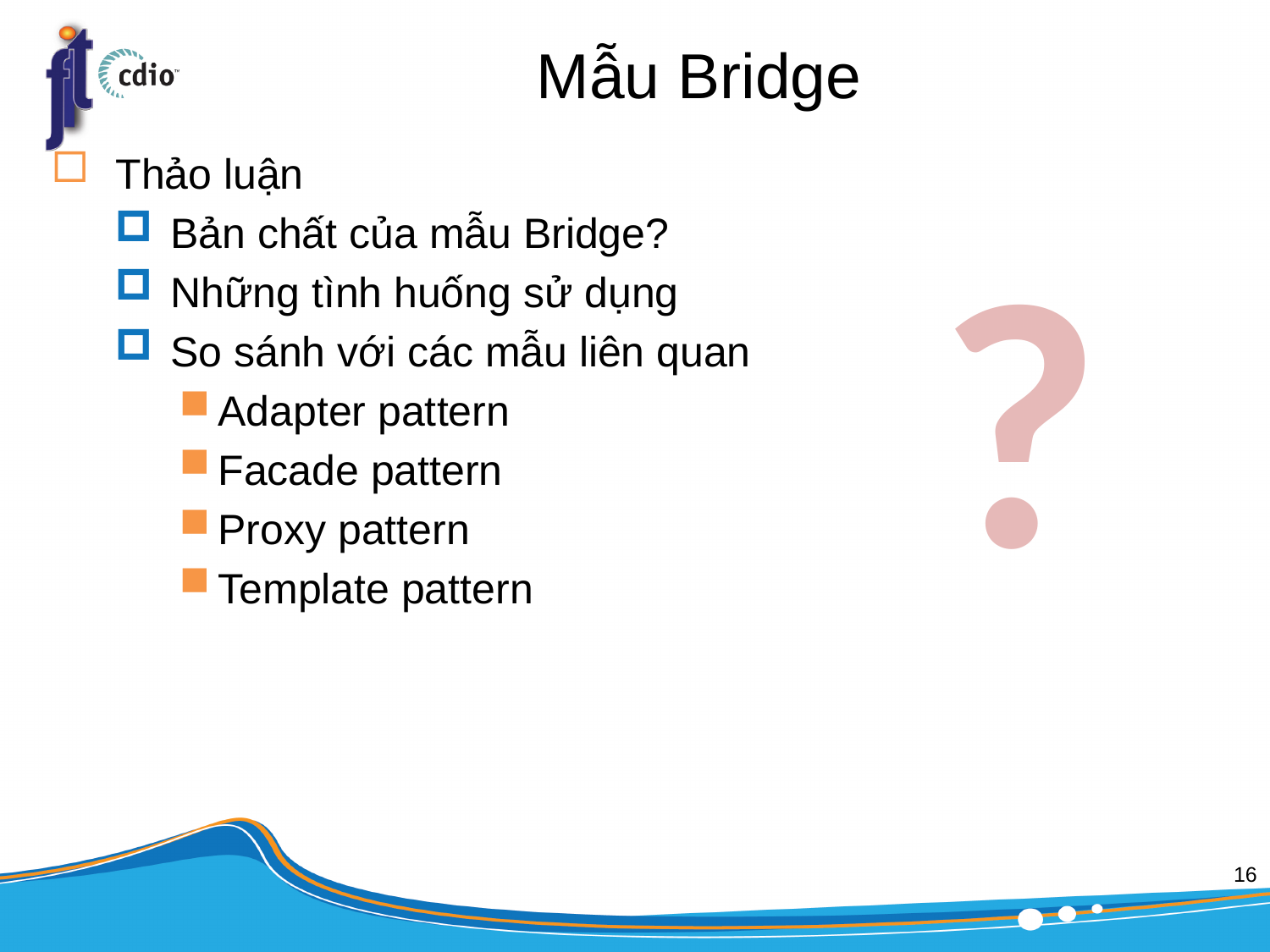

# Mẫu Bridge
Thảo luận
Bản chất của mẫu Bridge?
Những tình huống sử dụng
So sánh với các mẫu liên quan
Adapter pattern
Facade pattern
Proxy pattern
Template pattern
?
16